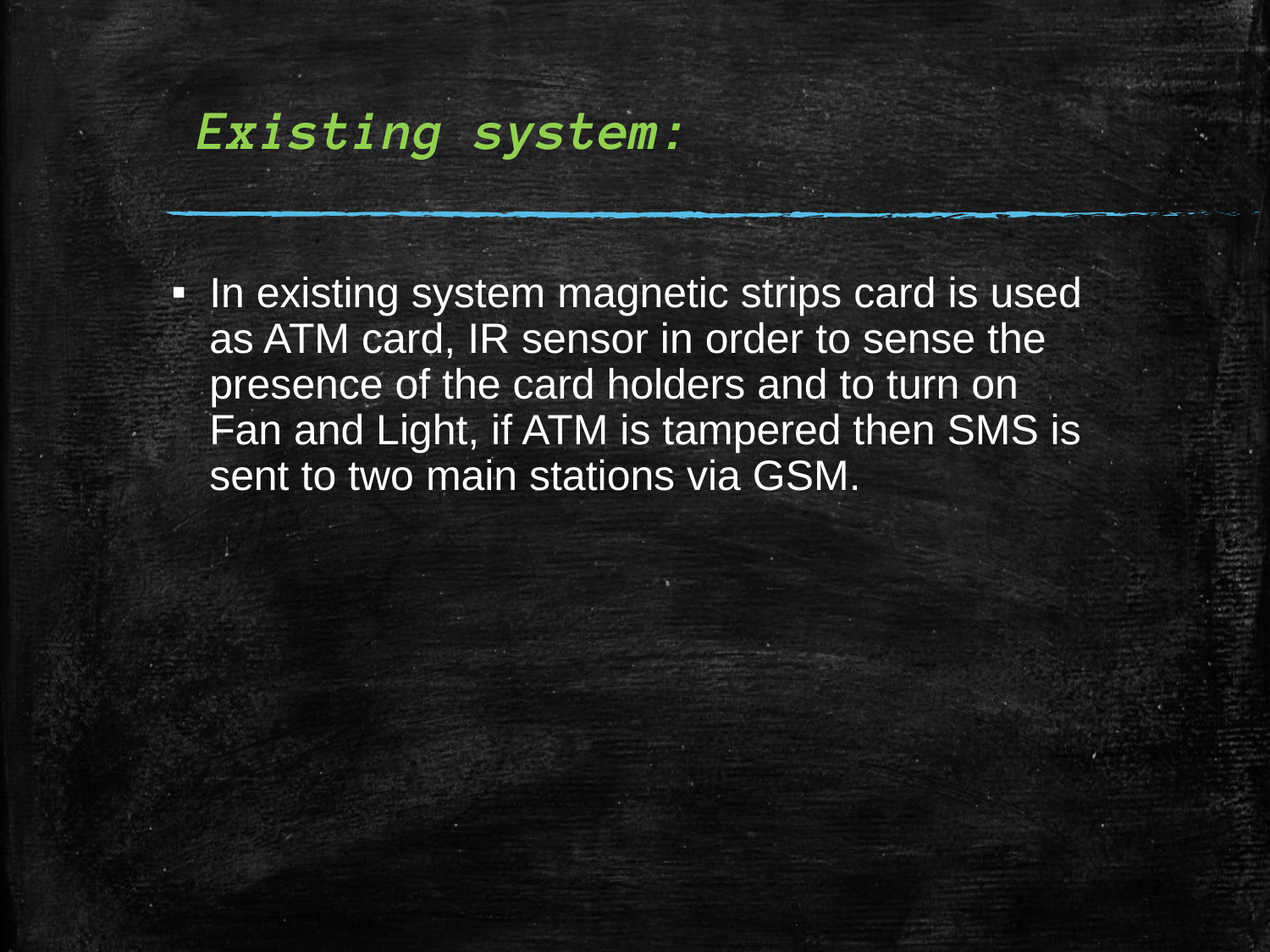

# Existing system:
In existing system magnetic strips card is used as ATM card, IR sensor in order to sense the presence of the card holders and to turn on Fan and Light, if ATM is tampered then SMS is sent to two main stations via GSM.